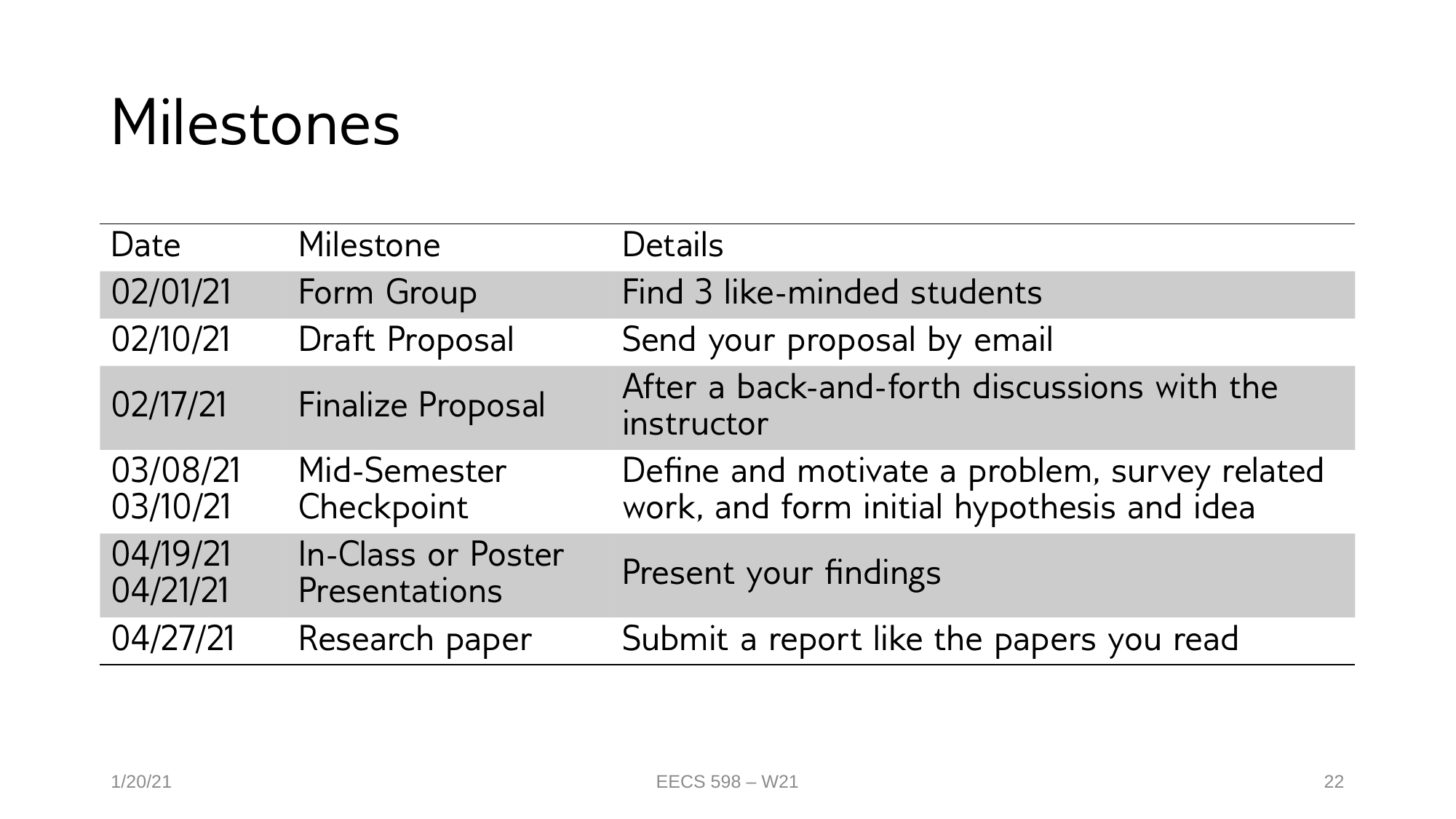

# Milestones
| Date | Milestone | Details |
| --- | --- | --- |
| 02/01/21 | Form Group | Find 3 like-minded students |
| 02/10/21 | Draft Proposal | Send your proposal by email |
| 02/17/21 | Finalize Proposal | After a back-and-forth discussions with the instructor |
| 03/08/21 03/10/21 | Mid-Semester Checkpoint | Define and motivate a problem, survey related work, and form initial hypothesis and idea |
| 04/19/21 04/21/21 | In-Class or Poster Presentations | Present your findings |
| 04/27/21 | Research paper | Submit a report like the papers you read |
1/20/21
EECS 598 – W21
22